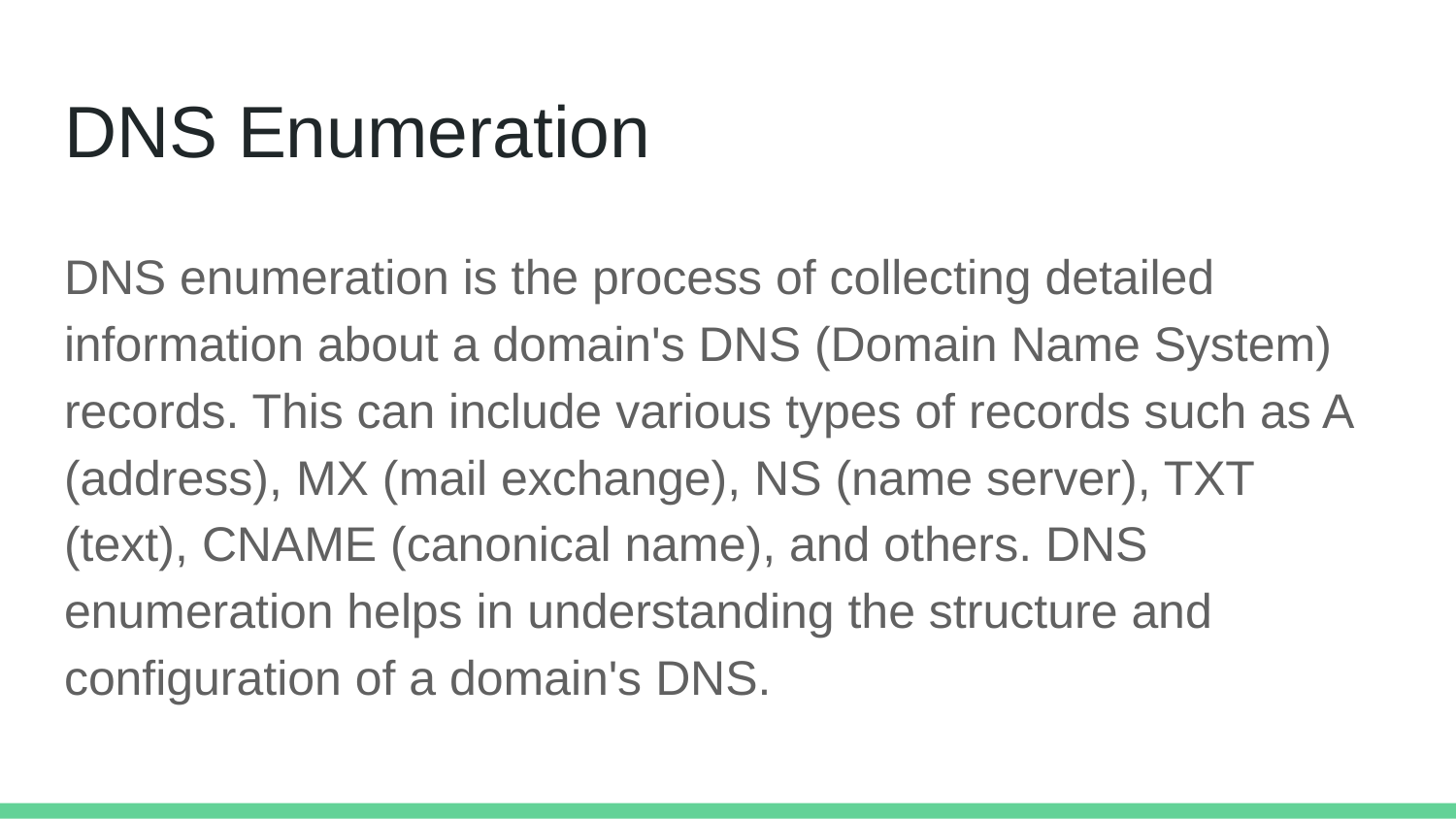

# DNS Enumeration
DNS enumeration is the process of collecting detailed information about a domain's DNS (Domain Name System) records. This can include various types of records such as A (address), MX (mail exchange), NS (name server), TXT (text), CNAME (canonical name), and others. DNS enumeration helps in understanding the structure and configuration of a domain's DNS.